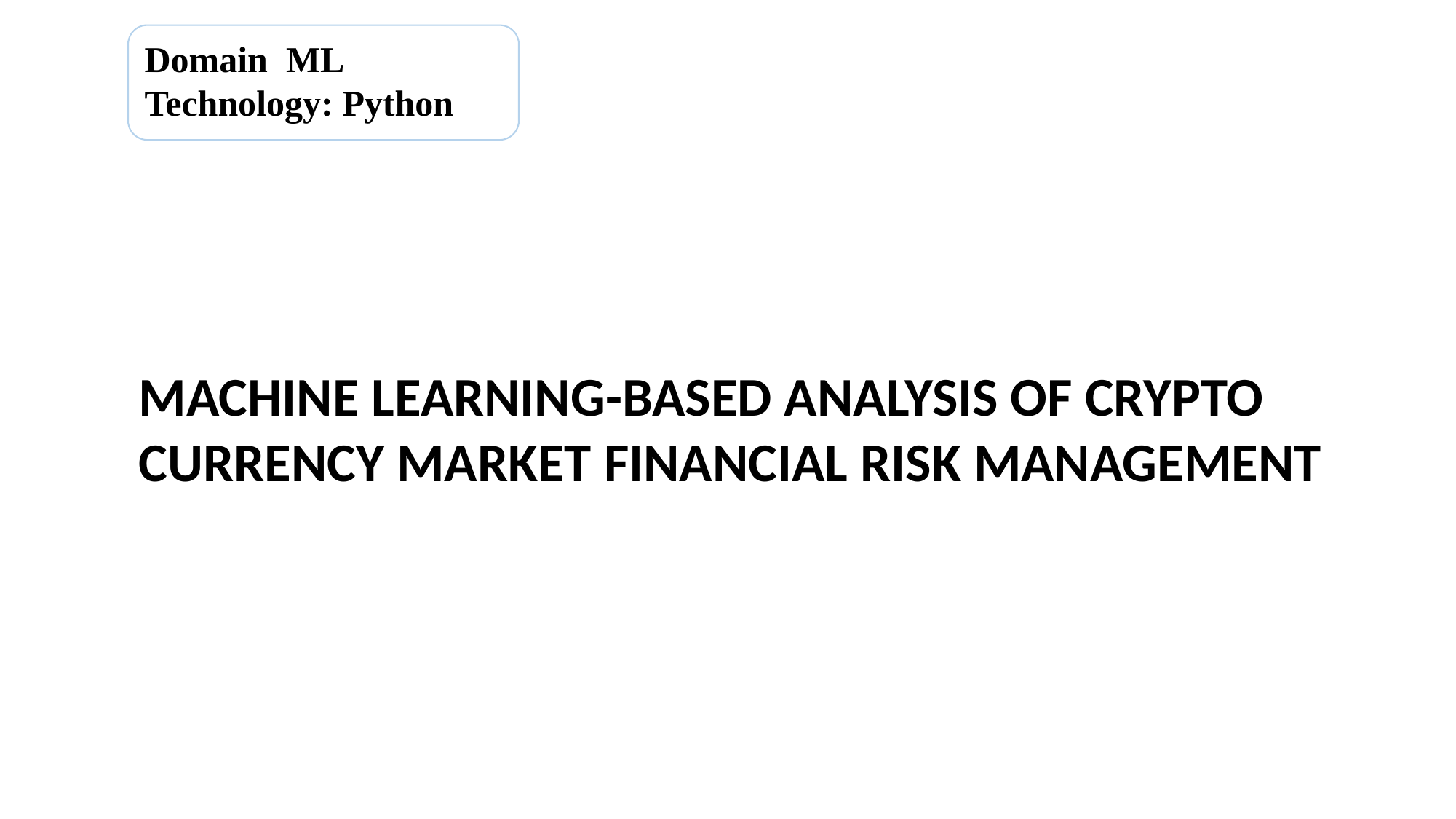

Domain  ML
Technology: Python
MACHINE LEARNING-BASED ANALYSIS OF CRYPTO CURRENCY MARKET FINANCIAL RISK MANAGEMENT